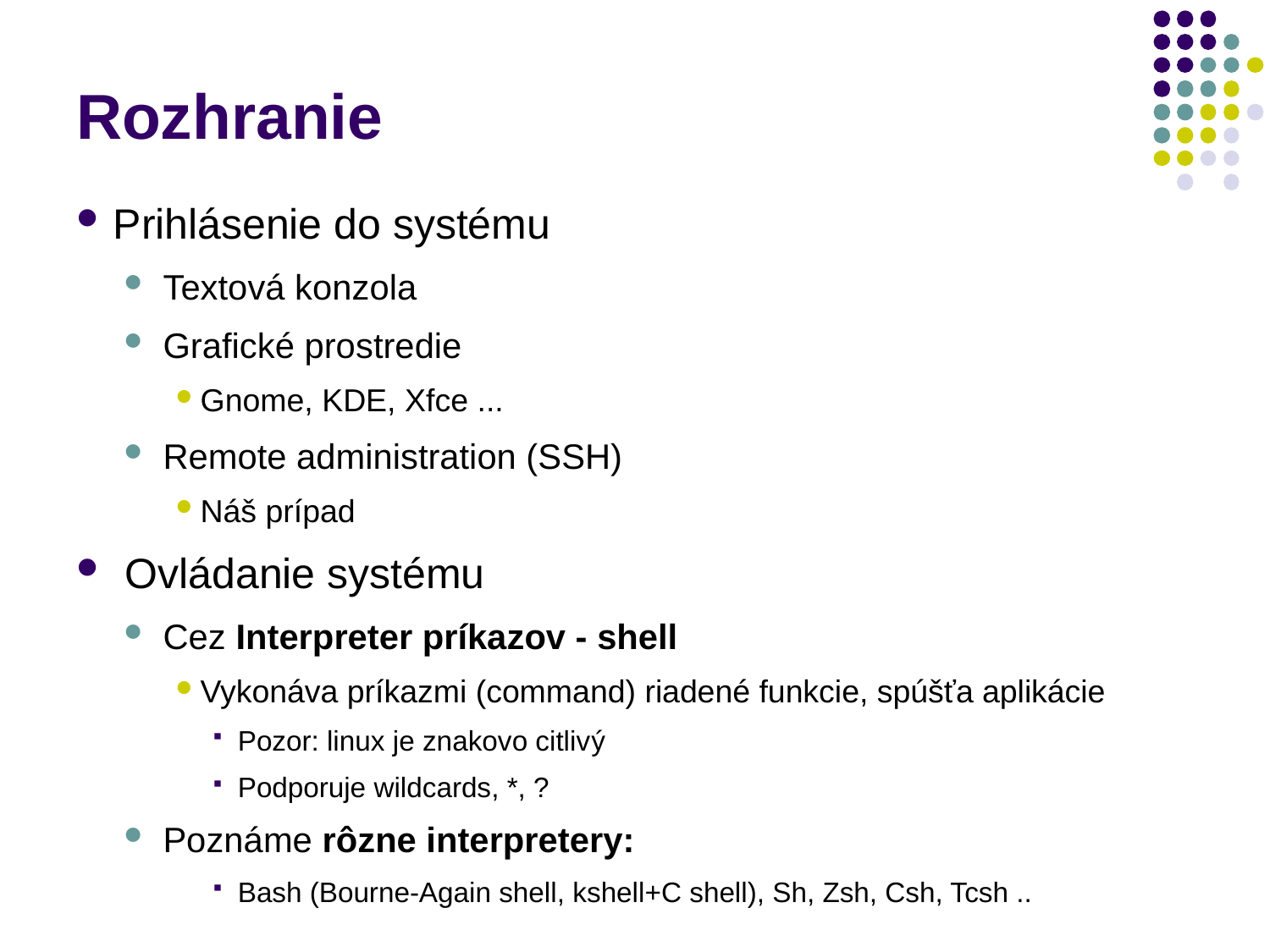

# Rozhranie
Prihlásenie do systému
Textová konzola
Grafické prostredie
Gnome, KDE, Xfce ...
Remote administration (SSH)
Náš prípad
 Ovládanie systému
Cez Interpreter príkazov - shell
Vykonáva príkazmi (command) riadené funkcie, spúšťa aplikácie
Pozor: linux je znakovo citlivý
Podporuje wildcards, *, ?
Poznáme rôzne interpretery:
Bash (Bourne-Again shell, kshell+C shell), Sh, Zsh, Csh, Tcsh ..